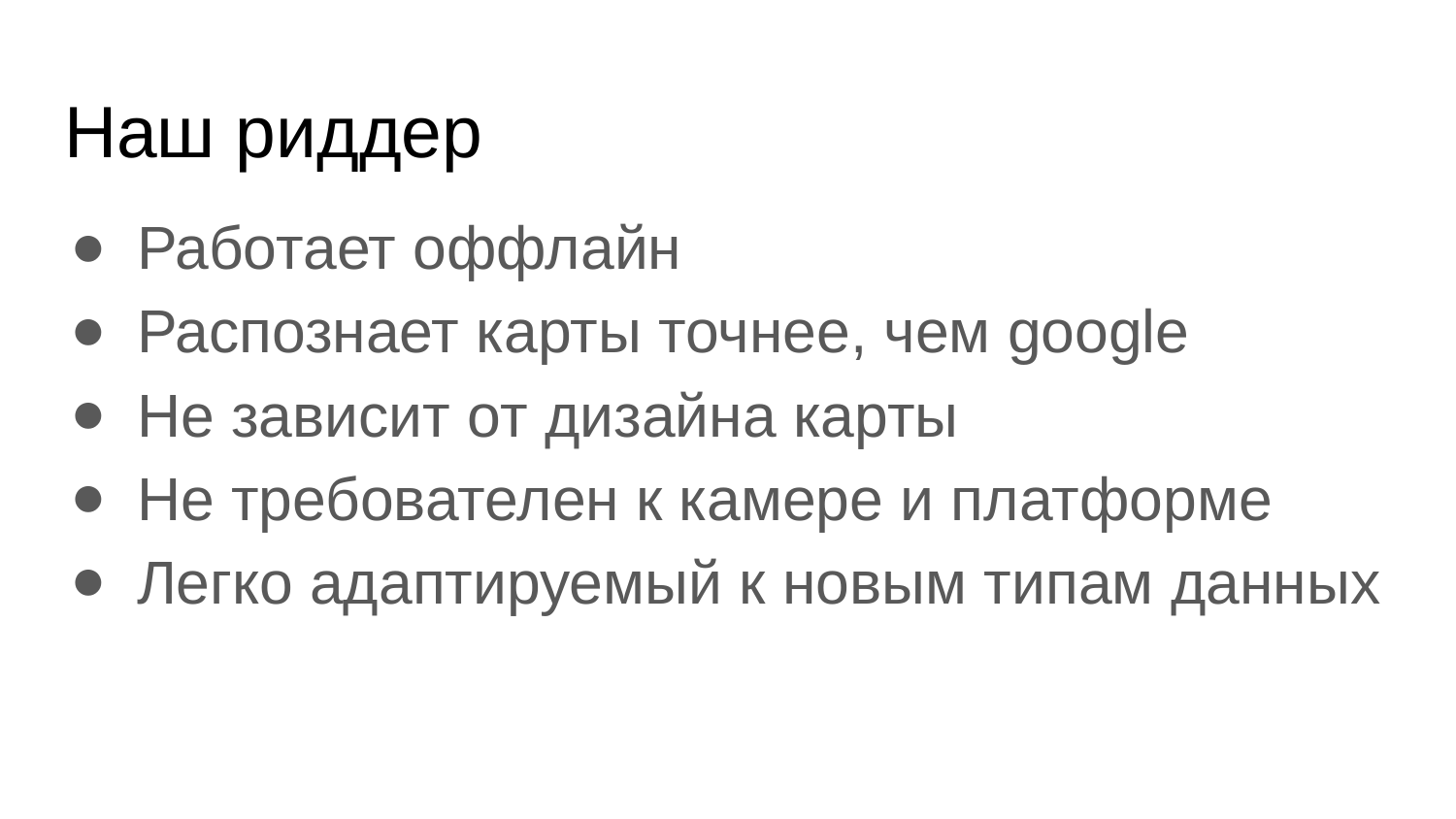

# Наш риддер
Работает оффлайн
Распознает карты точнее, чем google
Не зависит от дизайна карты
Не требователен к камере и платформе
Легко адаптируемый к новым типам данных